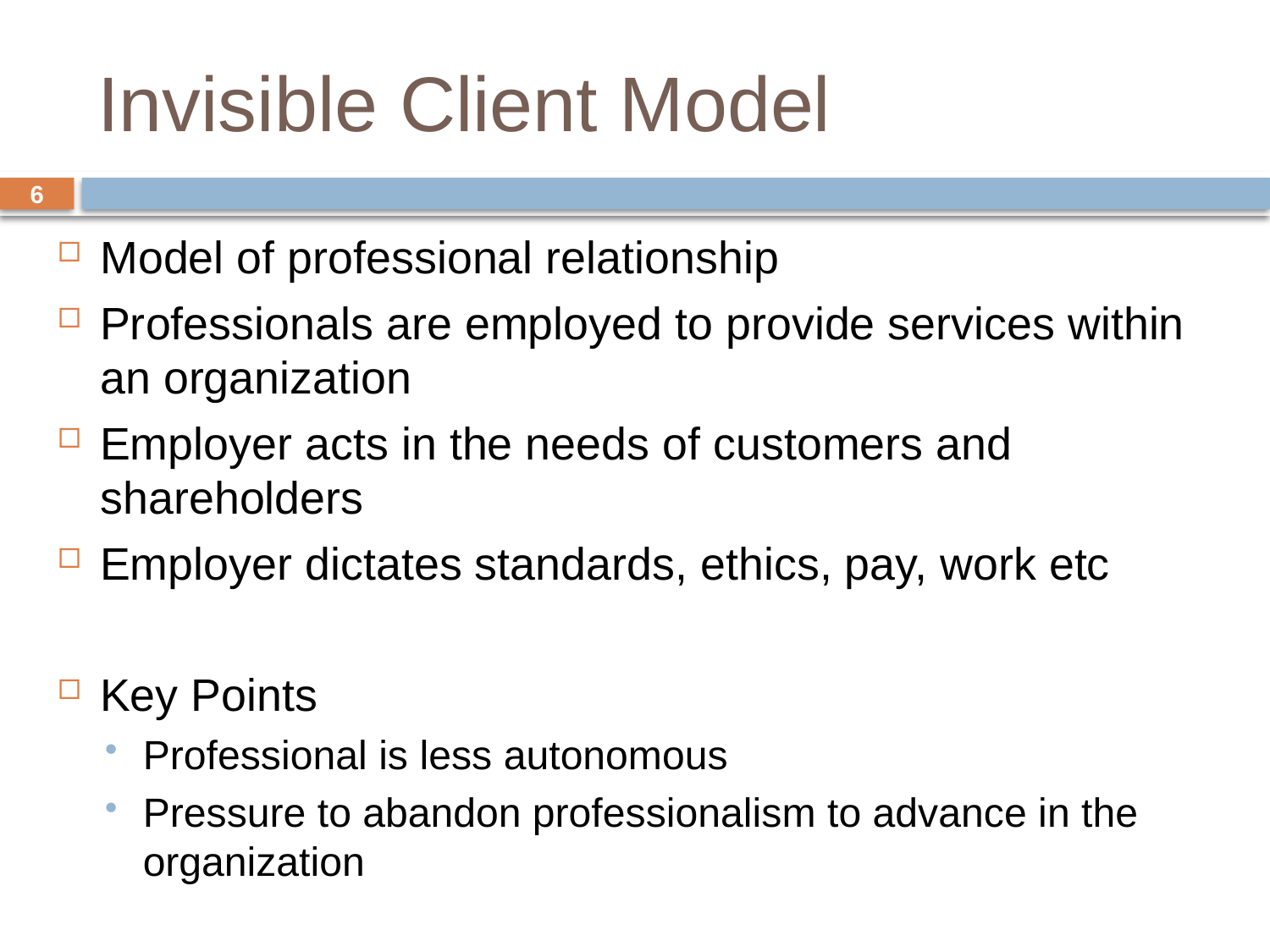

# Invisible Client Model
6
Model of professional relationship
Professionals are employed to provide services within an organization
Employer acts in the needs of customers and shareholders
Employer dictates standards, ethics, pay, work etc

Key Points
Professional is less autonomous
Pressure to abandon professionalism to advance in the organization